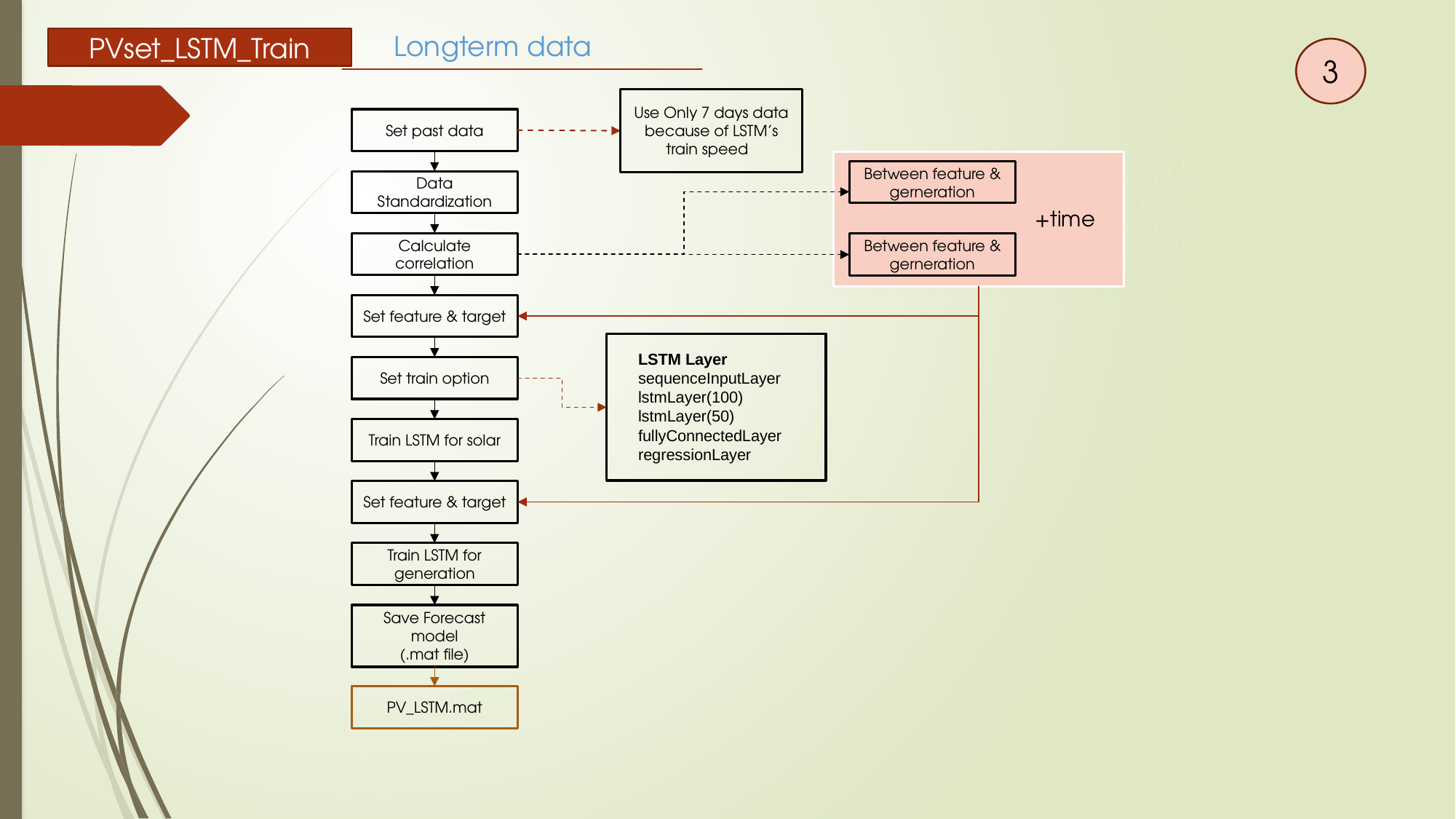

Longterm data
PVset_LSTM_Train
3
Use Only 7 days data because of LSTM’s train speed
Set past data

Between feature & gerneration
Data Standardization
+time
Calculate correlation
Between feature & gerneration
Set feature & target

LSTM Layer
sequenceInputLayer
lstmLayer(100)
lstmLayer(50)
fullyConnectedLayer
regressionLayer
Set train option
Train LSTM for solar
Set feature & target
Train LSTM for generation
Save Forecast model
(.mat file)
PV_LSTM.mat